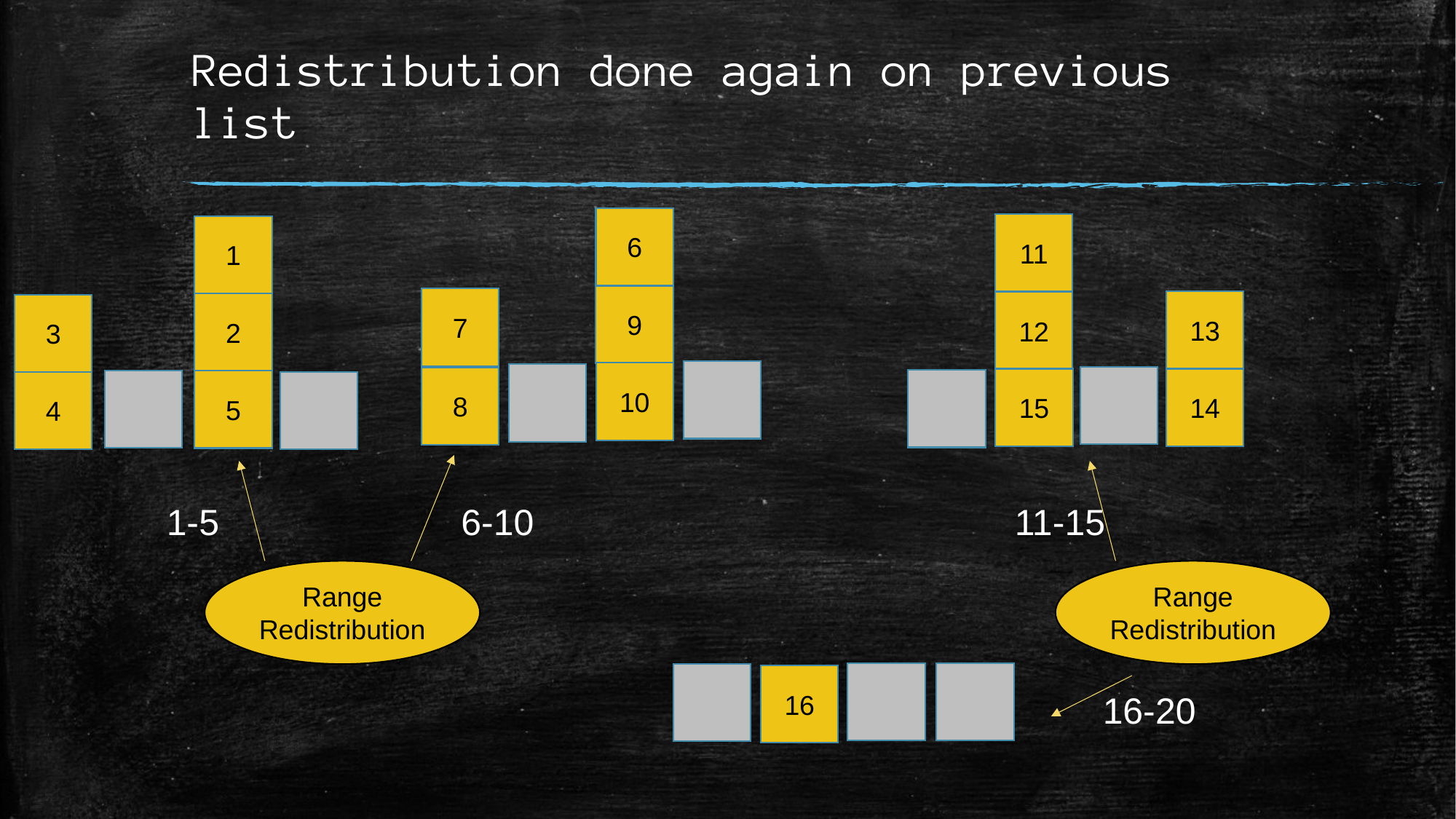

# Redistribution done again on previous list
6
11
1

9
7
13
12
2
3

10

8
14
15

5
4

1-5
6-10
11-15
Range
Redistribution
Range
Redistribution

16
16-20